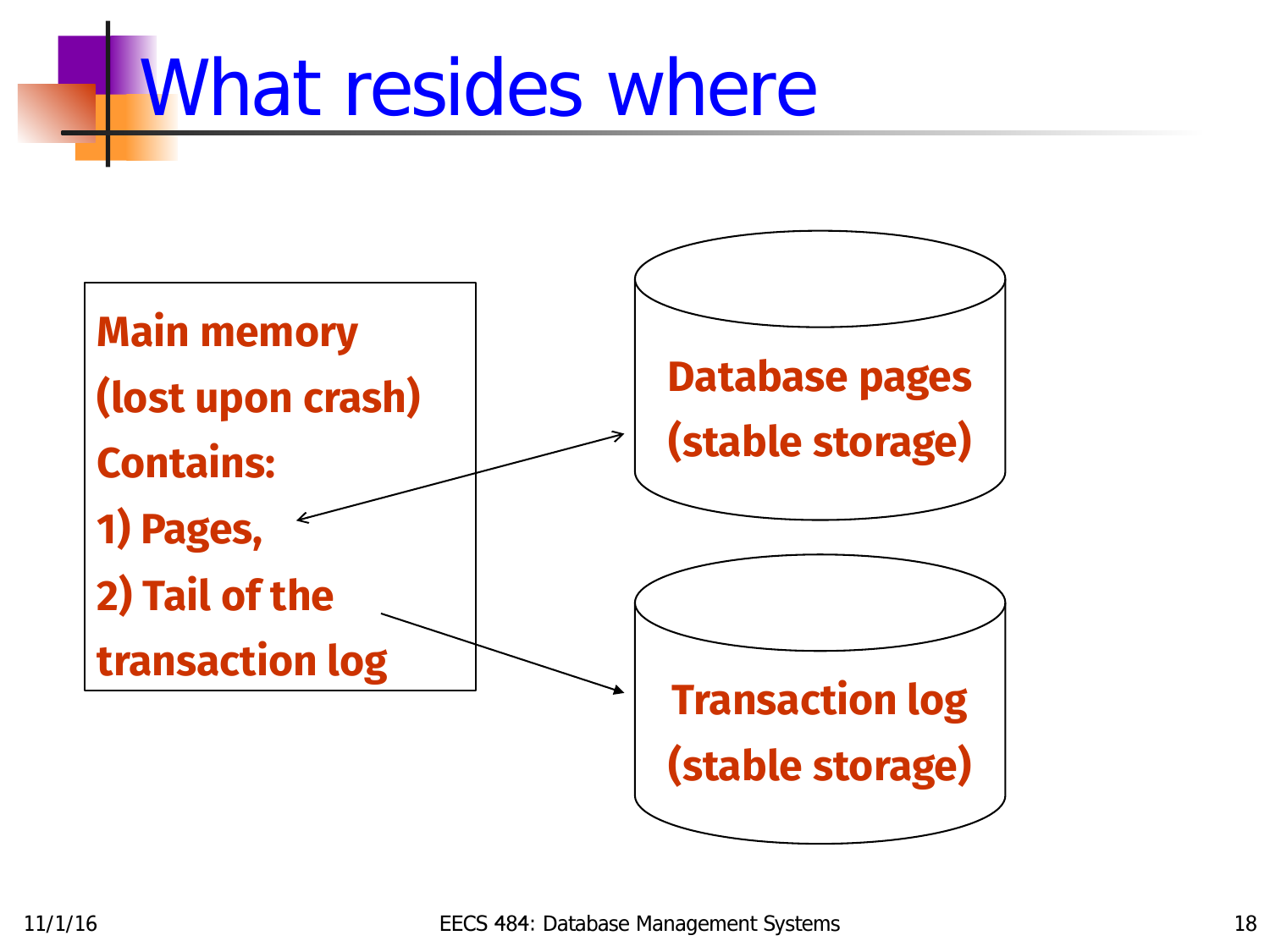

# What resides where
Database pages
(stable storage)
Main memory
(lost upon crash)
Contains:
1) Pages,
2) Tail of the transaction log
Transaction log
(stable storage)
11/1/16
EECS 484: Database Management Systems
18